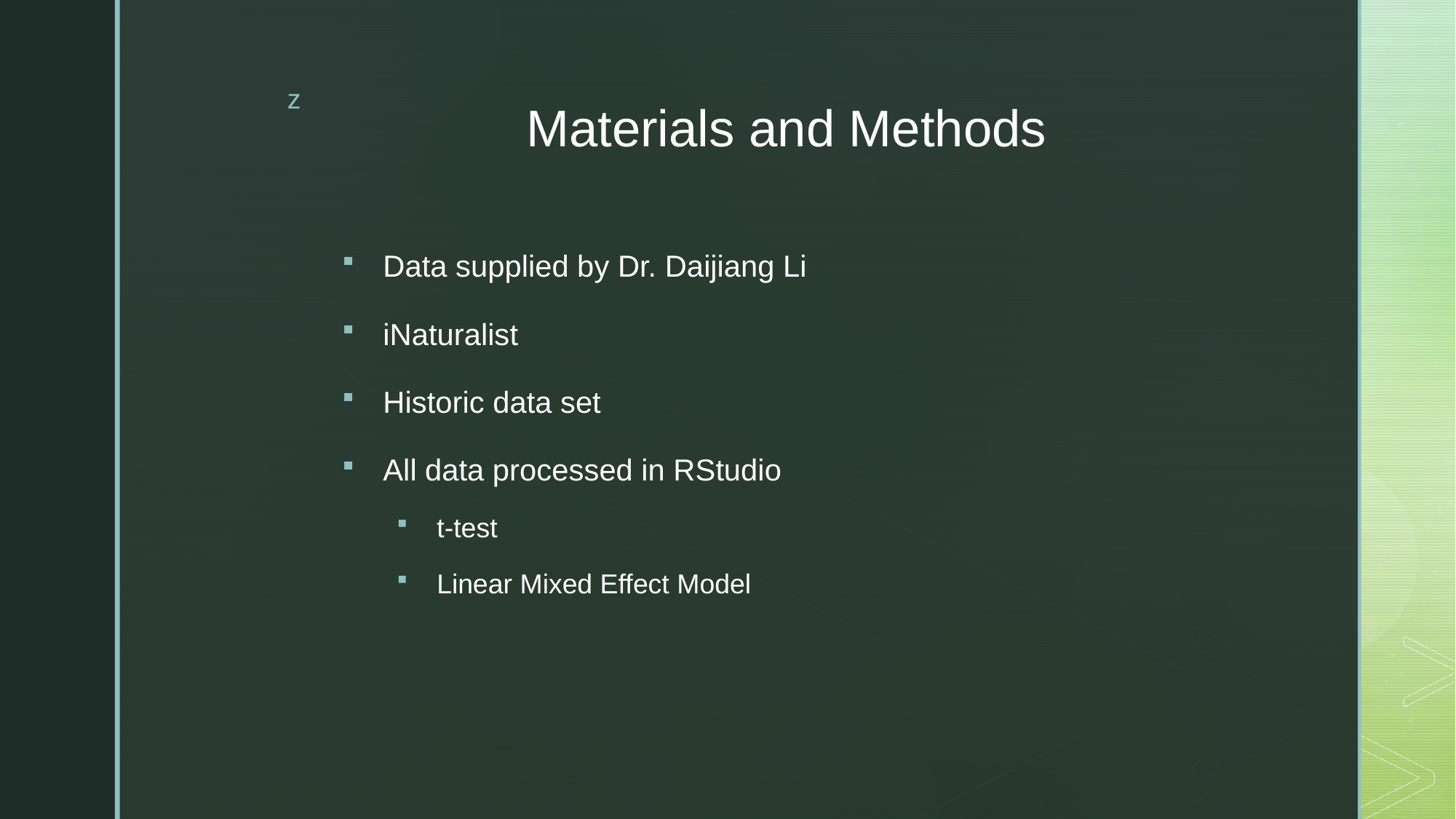

# Materials and Methods
Data supplied by Dr. Daijiang Li
iNaturalist
Historic data set
All data processed in RStudio
t-test
Linear Mixed Effect Model